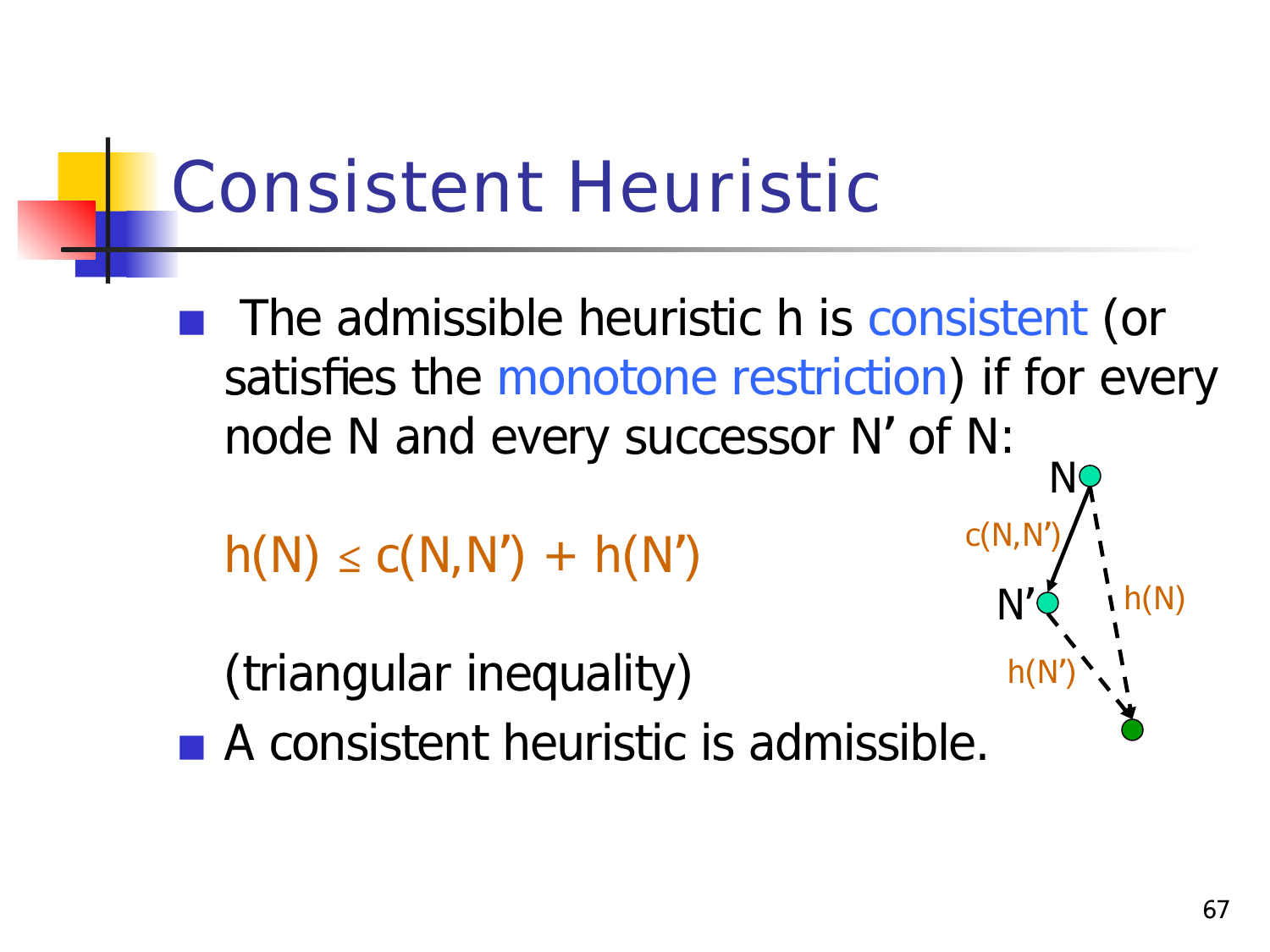

# Consistent Heuristic
 The admissible heuristic h is consistent (or satisfies the monotone restriction) if for every node N and every successor N’ of N:
h(N) ≤ c(N,N’) + h(N’)
(triangular inequality)
A consistent heuristic is admissible.
N

c(N,N’)
N’
h(N)
h(N’)
67